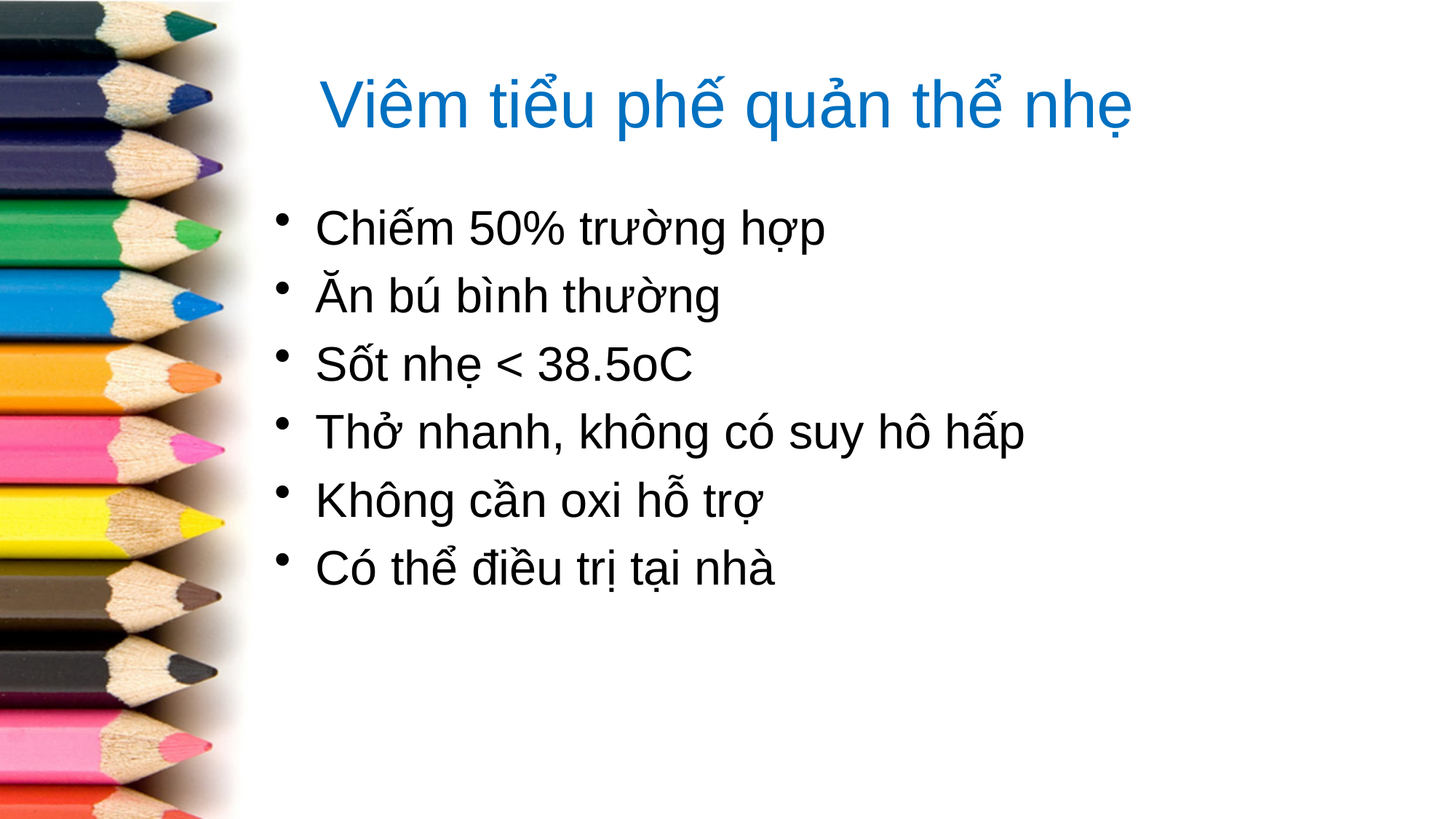

# Viêm tiểu phế quản thể nhẹ
Chiếm 50% trường hợp
Ăn bú bình thường
Sốt nhẹ < 38.5oC
Thở nhanh, không có suy hô hấp
Không cần oxi hỗ trợ
Có thể điều trị tại nhà